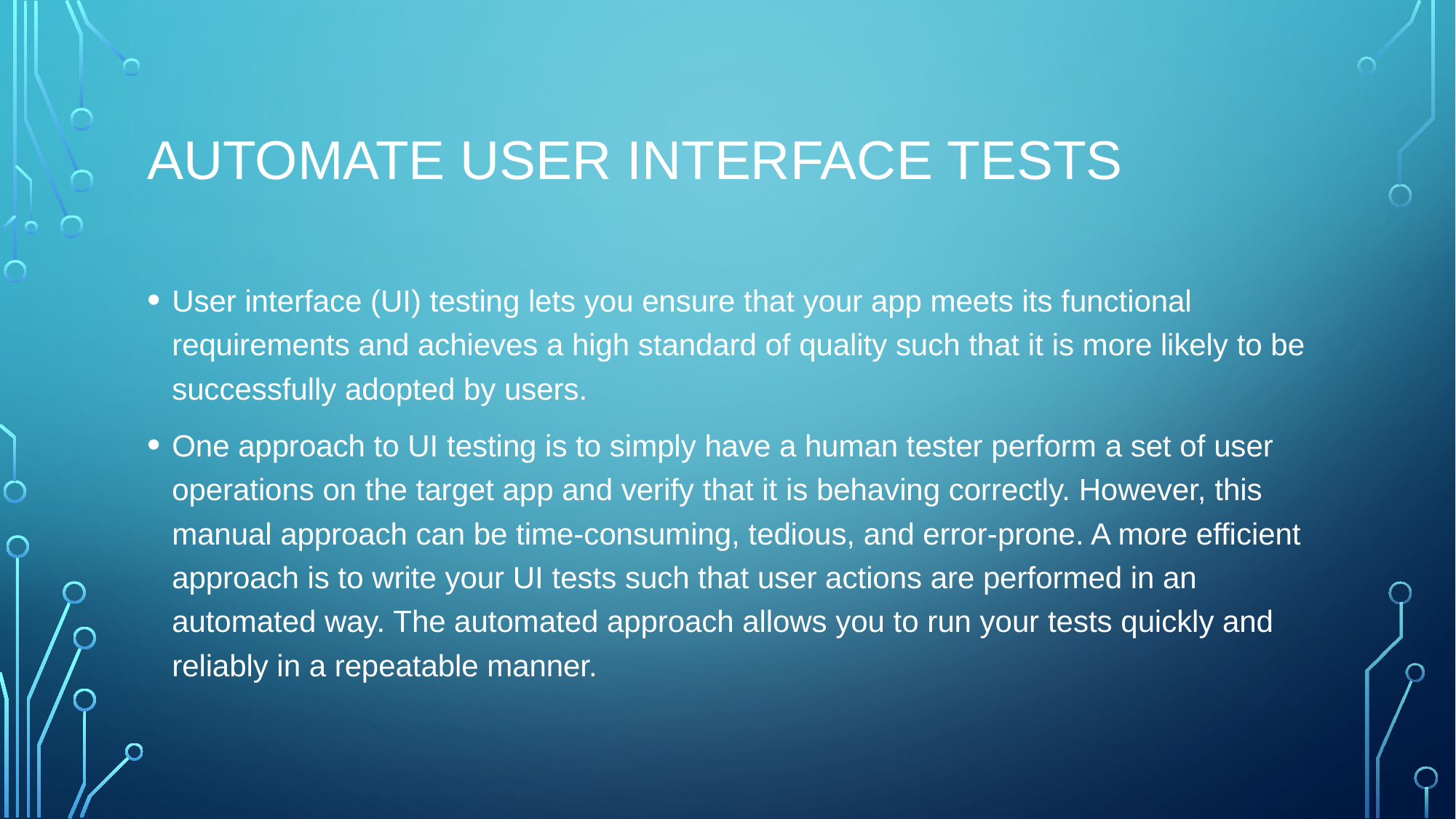

# Automate user interface tests
User interface (UI) testing lets you ensure that your app meets its functional requirements and achieves a high standard of quality such that it is more likely to be successfully adopted by users.
One approach to UI testing is to simply have a human tester perform a set of user operations on the target app and verify that it is behaving correctly. However, this manual approach can be time-consuming, tedious, and error-prone. A more efficient approach is to write your UI tests such that user actions are performed in an automated way. The automated approach allows you to run your tests quickly and reliably in a repeatable manner.